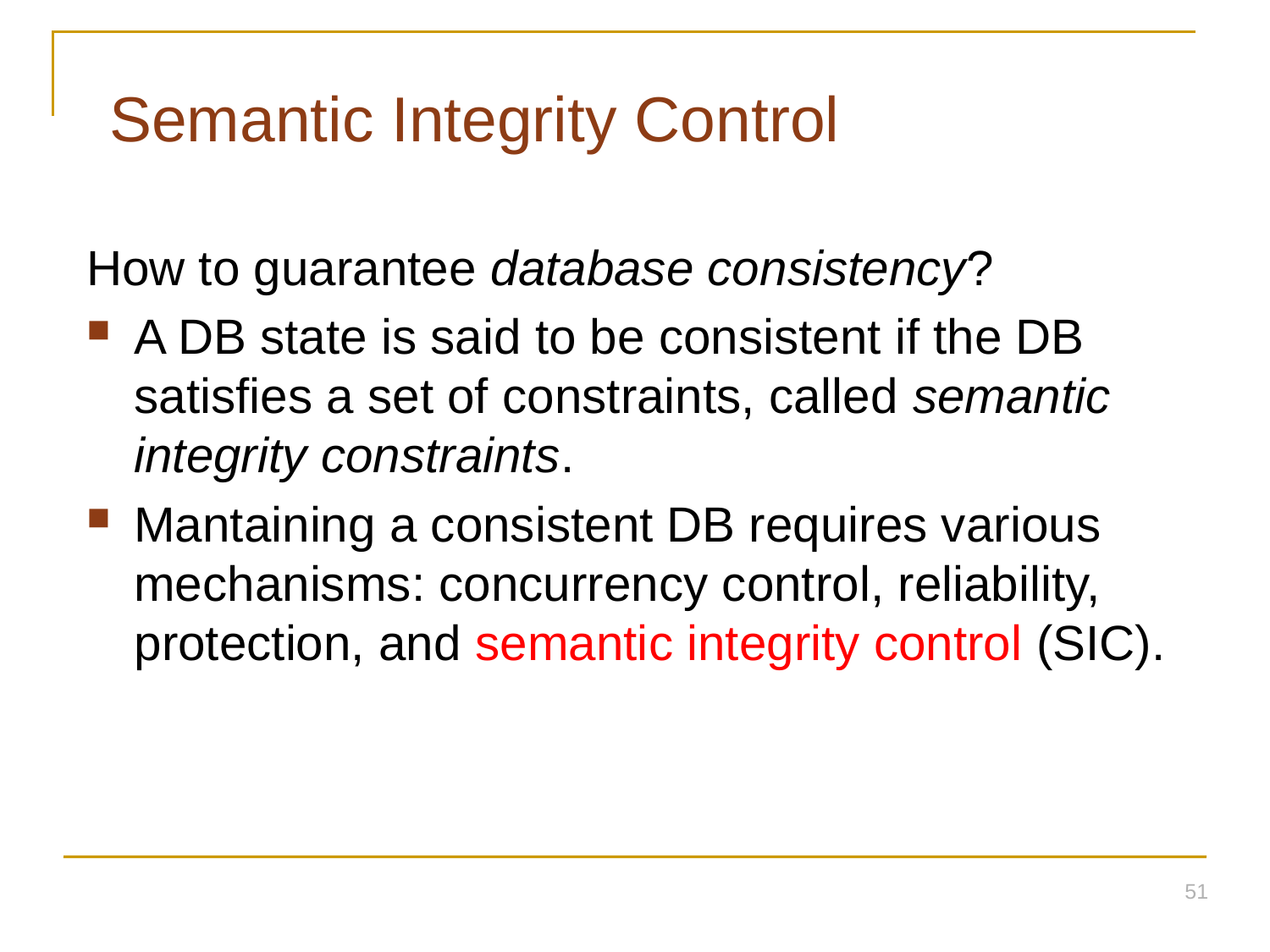

# Semantic Integrity Control
How to guarantee database consistency?
A DB state is said to be consistent if the DB satisfies a set of constraints, called semantic integrity constraints.
Mantaining a consistent DB requires various mechanisms: concurrency control, reliability, protection, and semantic integrity control (SIC).

51